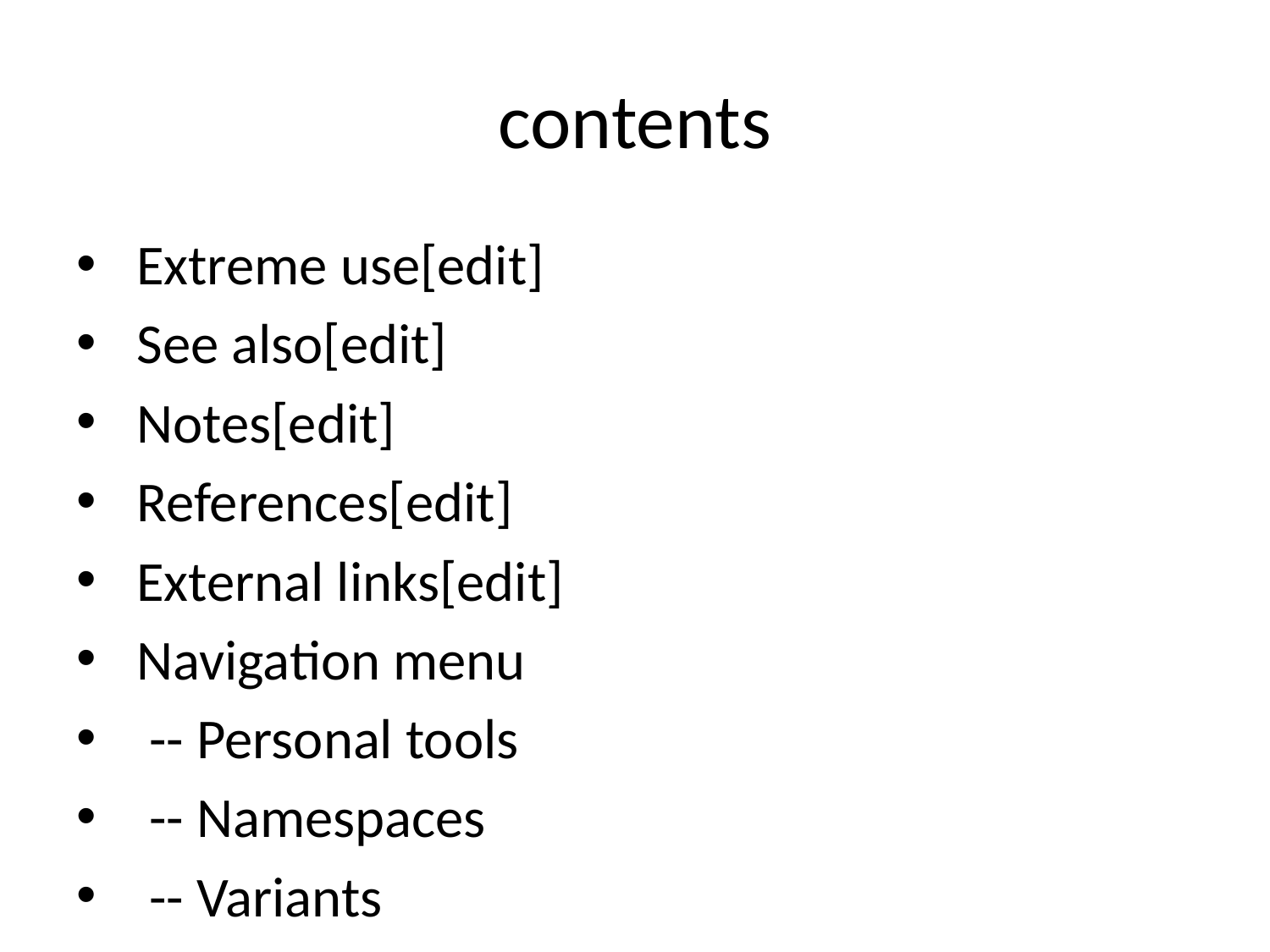

# contents
 Extreme use[edit]
 See also[edit]
 Notes[edit]
 References[edit]
 External links[edit]
 Navigation menu
  -- Personal tools
  -- Namespaces
  -- Variants